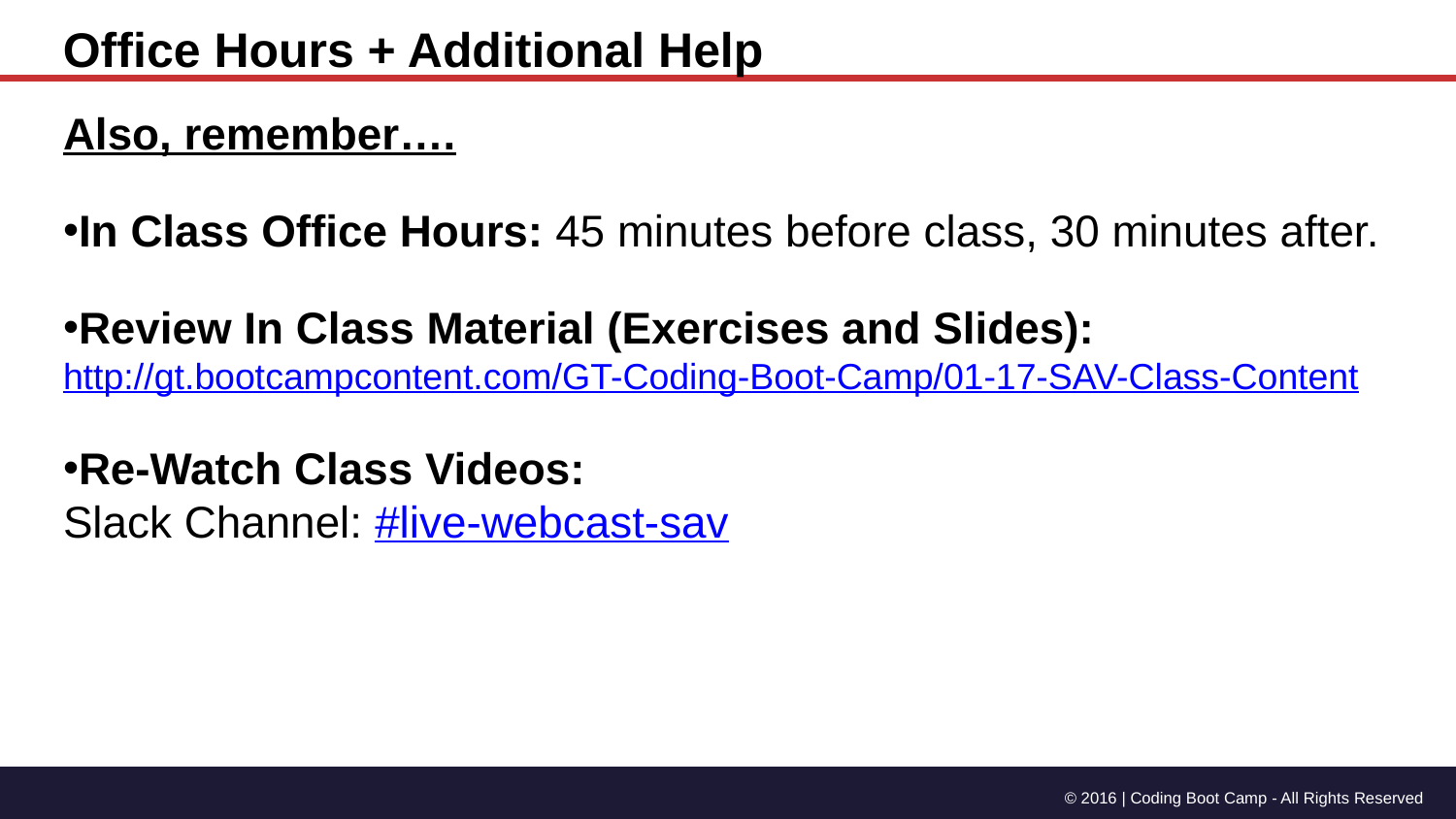

Office Hours + Additional Help
Also, remember….

In Class Office Hours: 45 minutes before class, 30 minutes after.

Review In Class Material (Exercises and Slides):
http://gt.bootcampcontent.com/GT-Coding-Boot-Camp/01-17-SAV-Class-Content

Re-Watch Class Videos:
Slack Channel: #live-webcast-sav